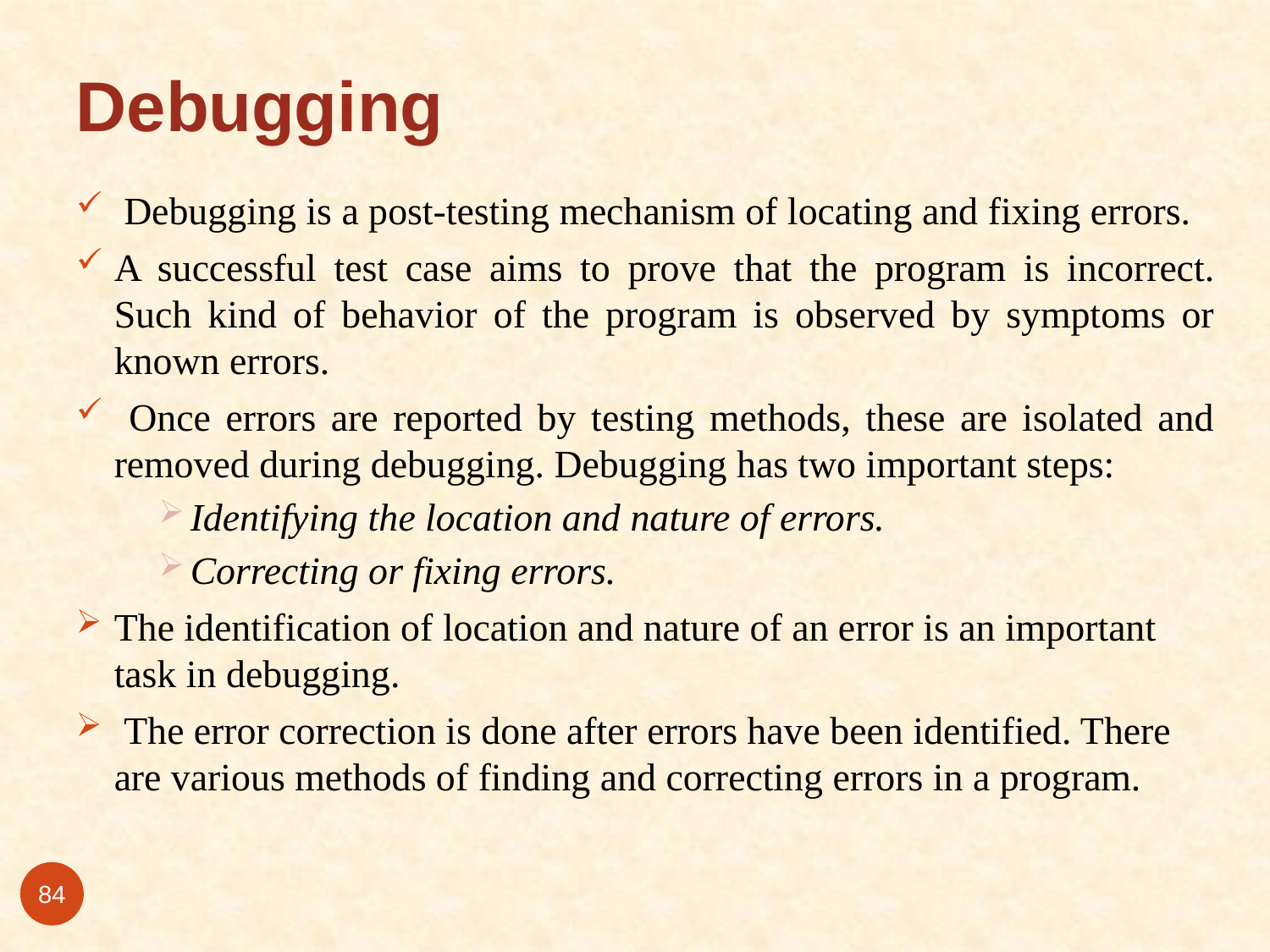

# Debugging
 Debugging is a post-testing mechanism of locating and fixing errors.
A successful test case aims to prove that the program is incorrect. Such kind of behavior of the program is observed by symptoms or known errors.
 Once errors are reported by testing methods, these are isolated and removed during debugging. Debugging has two important steps:
Identifying the location and nature of errors.
Correcting or fixing errors.
The identification of location and nature of an error is an important task in debugging.
 The error correction is done after errors have been identified. There are various methods of finding and correcting errors in a program.
84